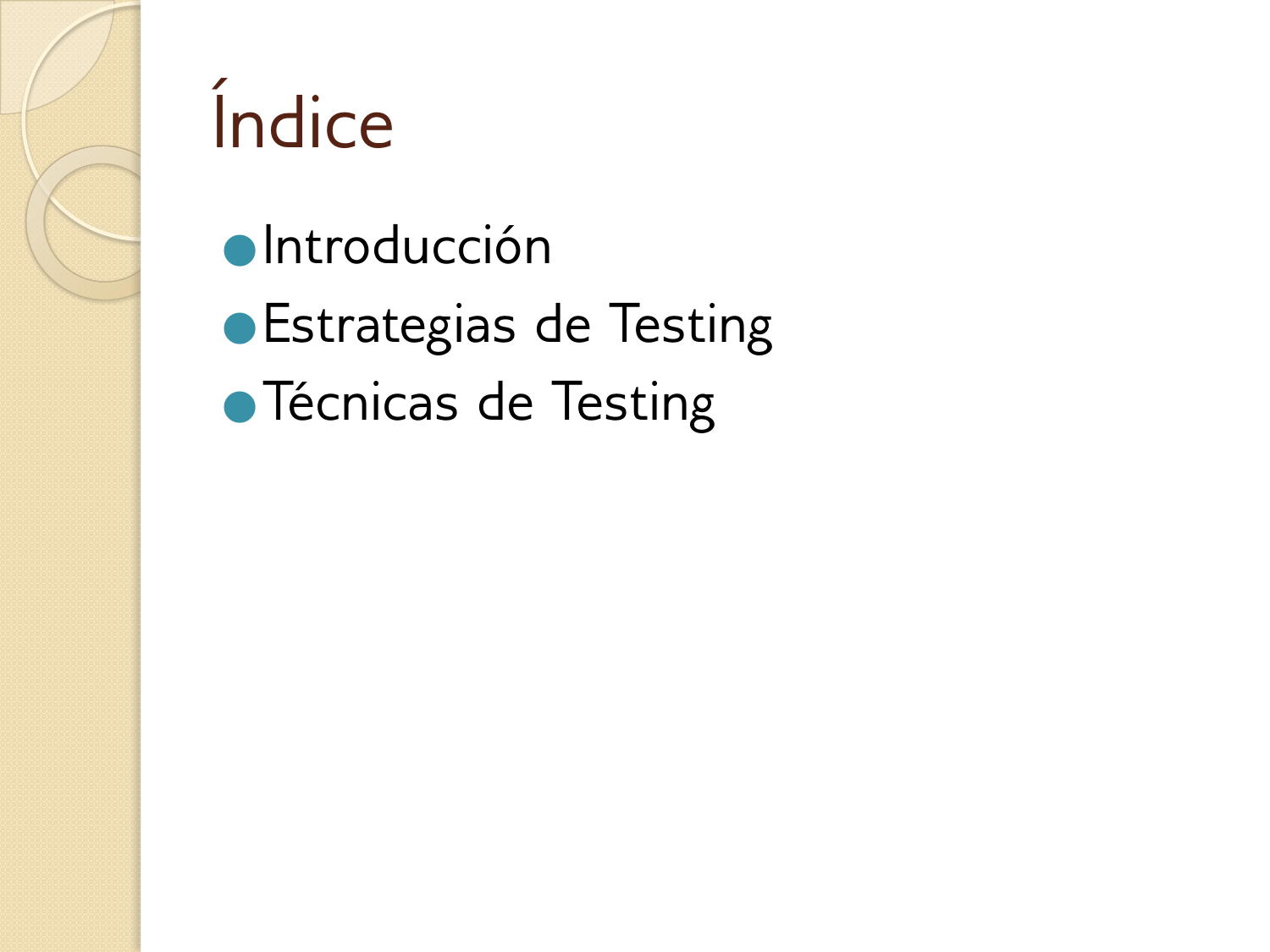

# Índice
Introducción
Estrategias de Testing
Técnicas de Testing